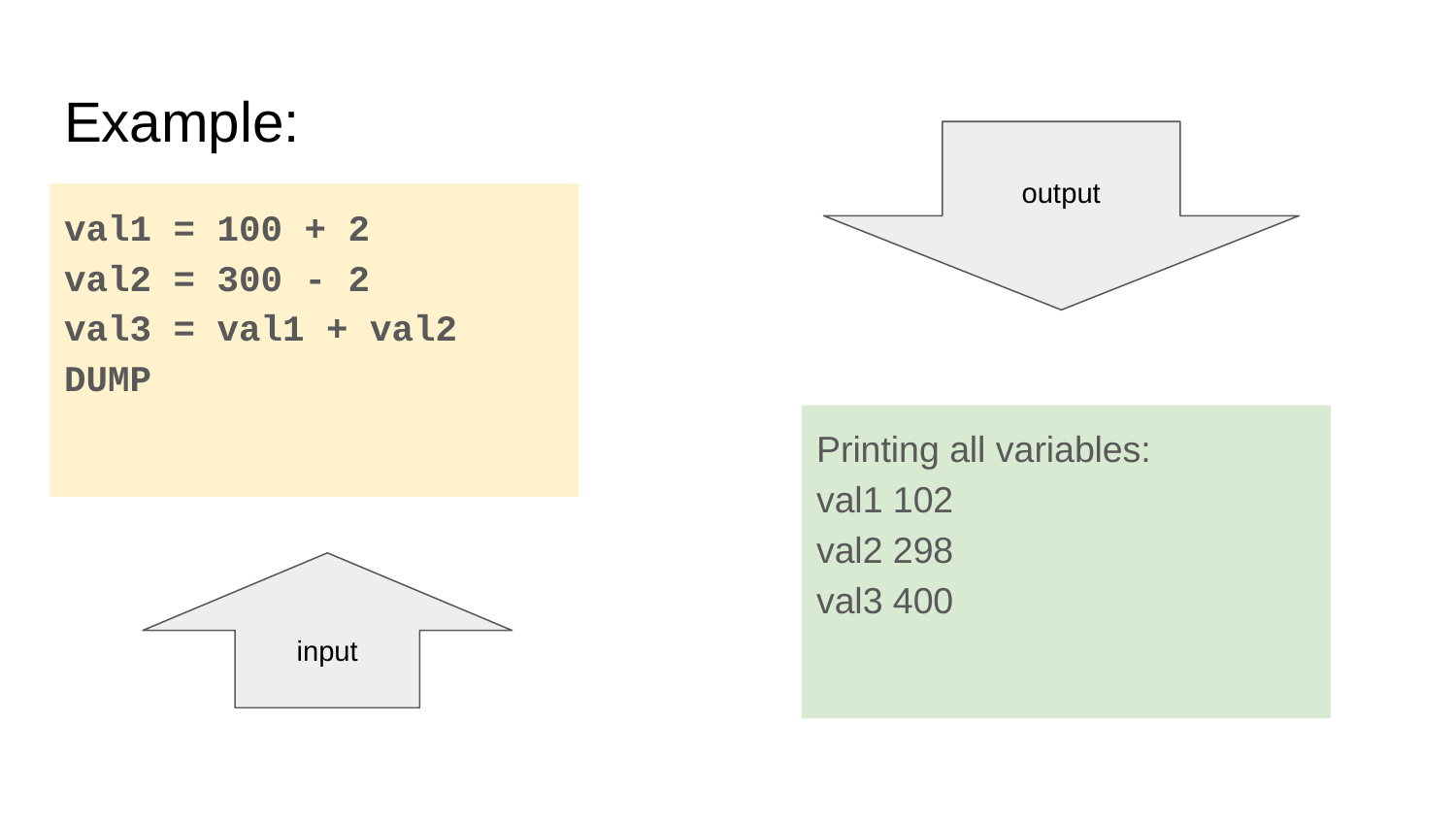

# Example:
output
val1 = 100 + 2
val2 = 300 - 2
val3 = val1 + val2
DUMP
Printing all variables:
val1 102
val2 298
val3 400
input